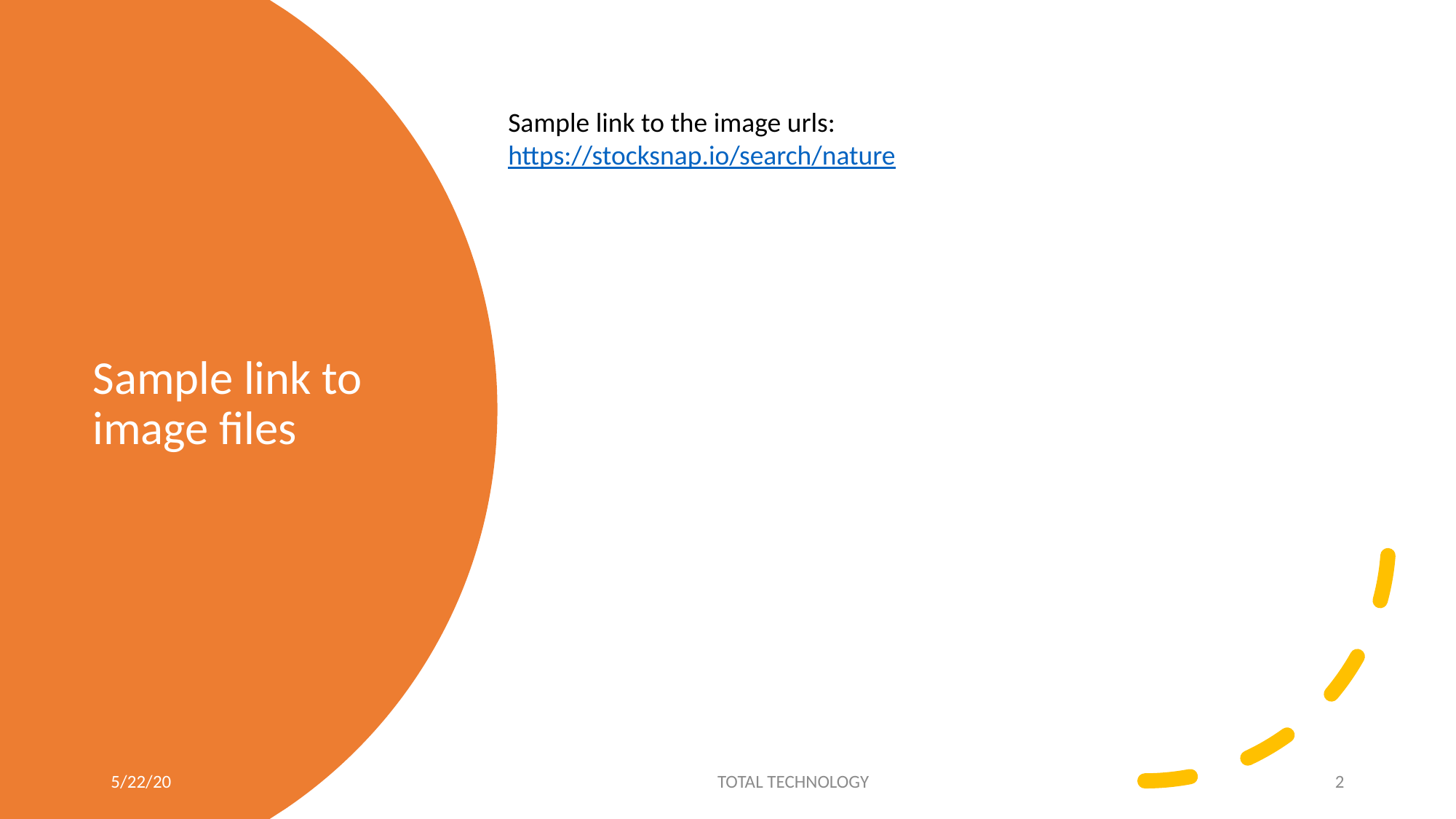

Sample link to the image urls:
https://stocksnap.io/search/nature

# Sample link to image files

5/22/20
TOTAL TECHNOLOGY
2